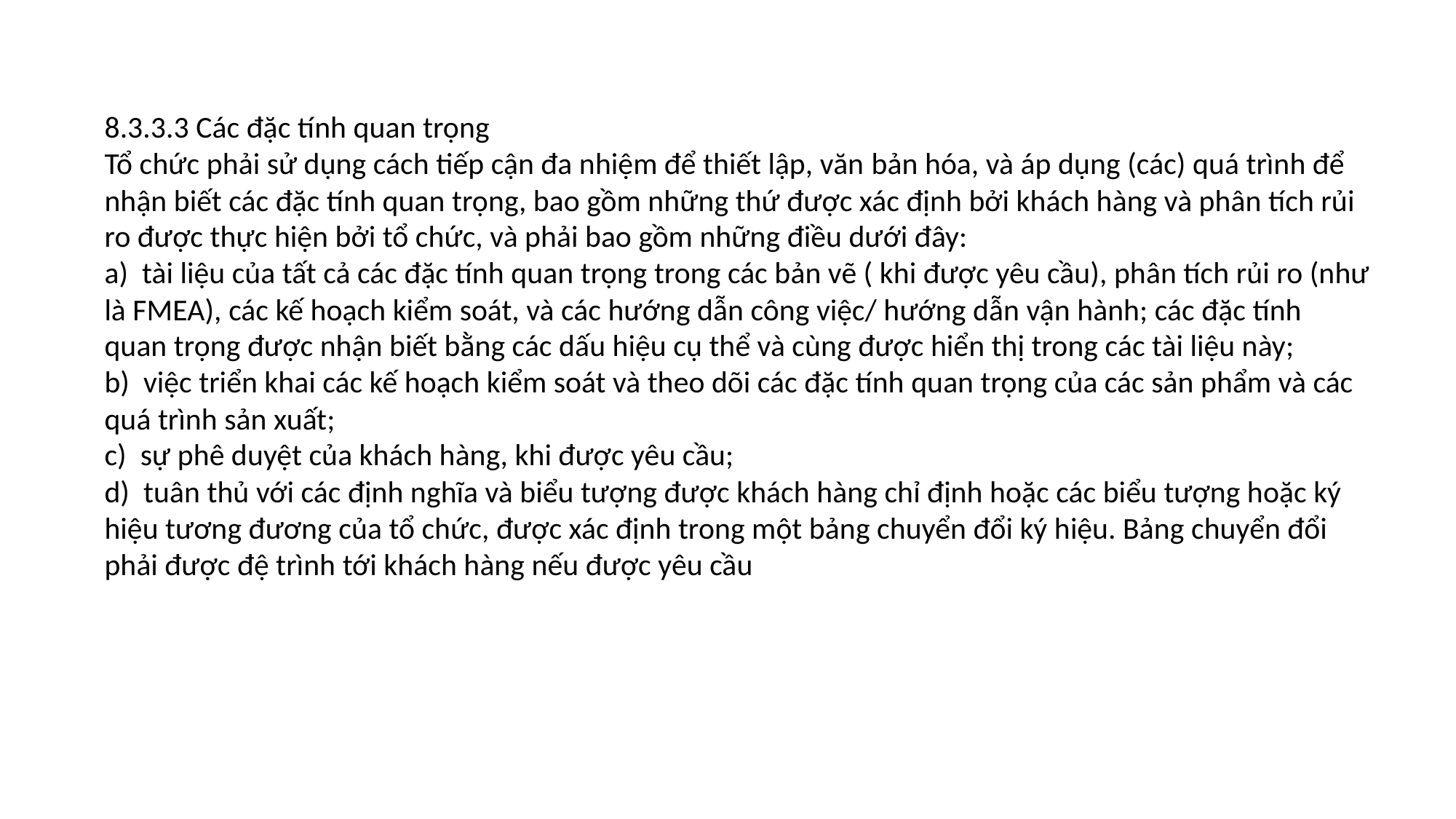

8.3.3.3 Các đặc tính quan trọng
Tổ chức phải sử dụng cách tiếp cận đa nhiệm để thiết lập, văn bản hóa, và áp dụng (các) quá trình để nhận biết các đặc tính quan trọng, bao gồm những thứ được xác định bởi khách hàng và phân tích rủi ro được thực hiện bởi tổ chức, và phải bao gồm những điều dưới đây:
a)  tài liệu của tất cả các đặc tính quan trọng trong các bản vẽ ( khi được yêu cầu), phân tích rủi ro (như là FMEA), các kế hoạch kiểm soát, và các hướng dẫn công việc/ hướng dẫn vận hành; các đặc tính quan trọng được nhận biết bằng các dấu hiệu cụ thể và cùng được hiển thị trong các tài liệu này;
b)  việc triển khai các kế hoạch kiểm soát và theo dõi các đặc tính quan trọng của các sản phẩm và các quá trình sản xuất;
c)  sự phê duyệt của khách hàng, khi được yêu cầu;
d)  tuân thủ với các định nghĩa và biểu tượng được khách hàng chỉ định hoặc các biểu tượng hoặc ký hiệu tương đương của tổ chức, được xác định trong một bảng chuyển đổi ký hiệu. Bảng chuyển đổi phải được đệ trình tới khách hàng nếu được yêu cầu